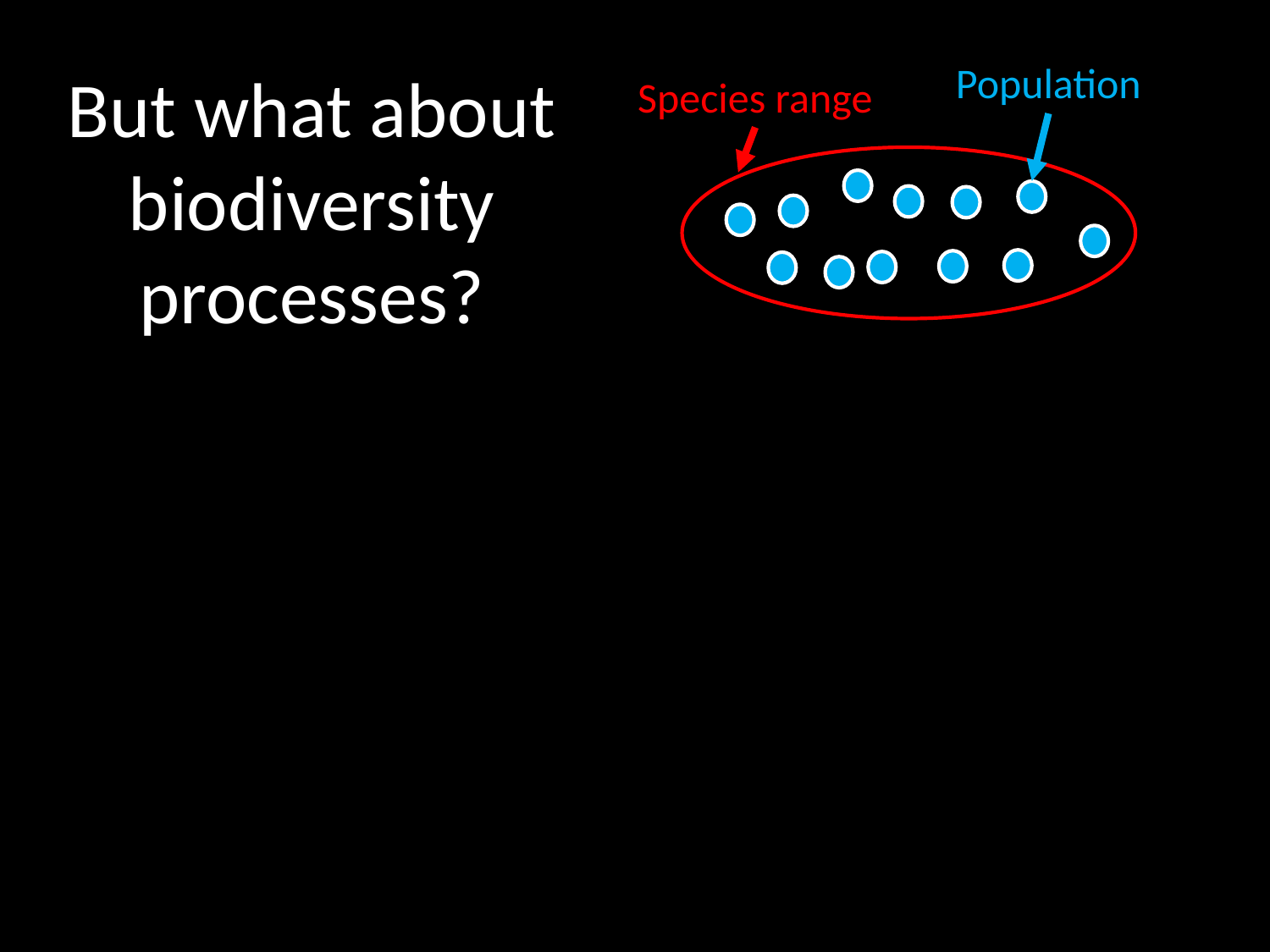

# But what about biodiversity processes?
Population
Species range

Geographic
separation

Time +
 other factors
Dispersal barriers